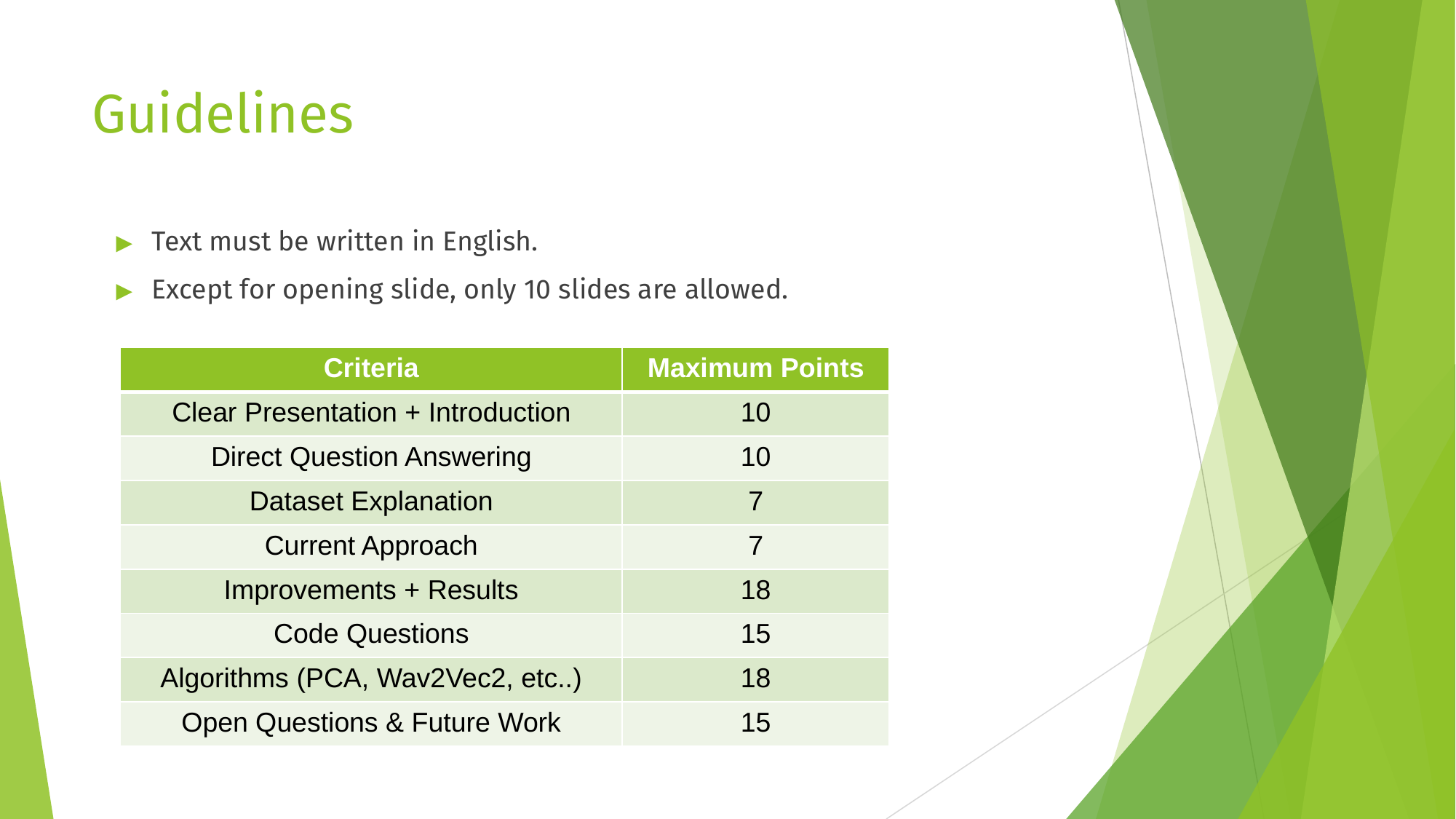

# Guidelines
Text must be written in English.
Except for opening slide, only 10 slides are allowed.
| Criteria | Maximum Points |
| --- | --- |
| Clear Presentation + Introduction | 10 |
| Direct Question Answering | 10 |
| Dataset Explanation | 7 |
| Current Approach | 7 |
| Improvements + Results | 18 |
| Code Questions | 15 |
| Algorithms (PCA, Wav2Vec2, etc..) | 18 |
| Open Questions & Future Work | 15 |